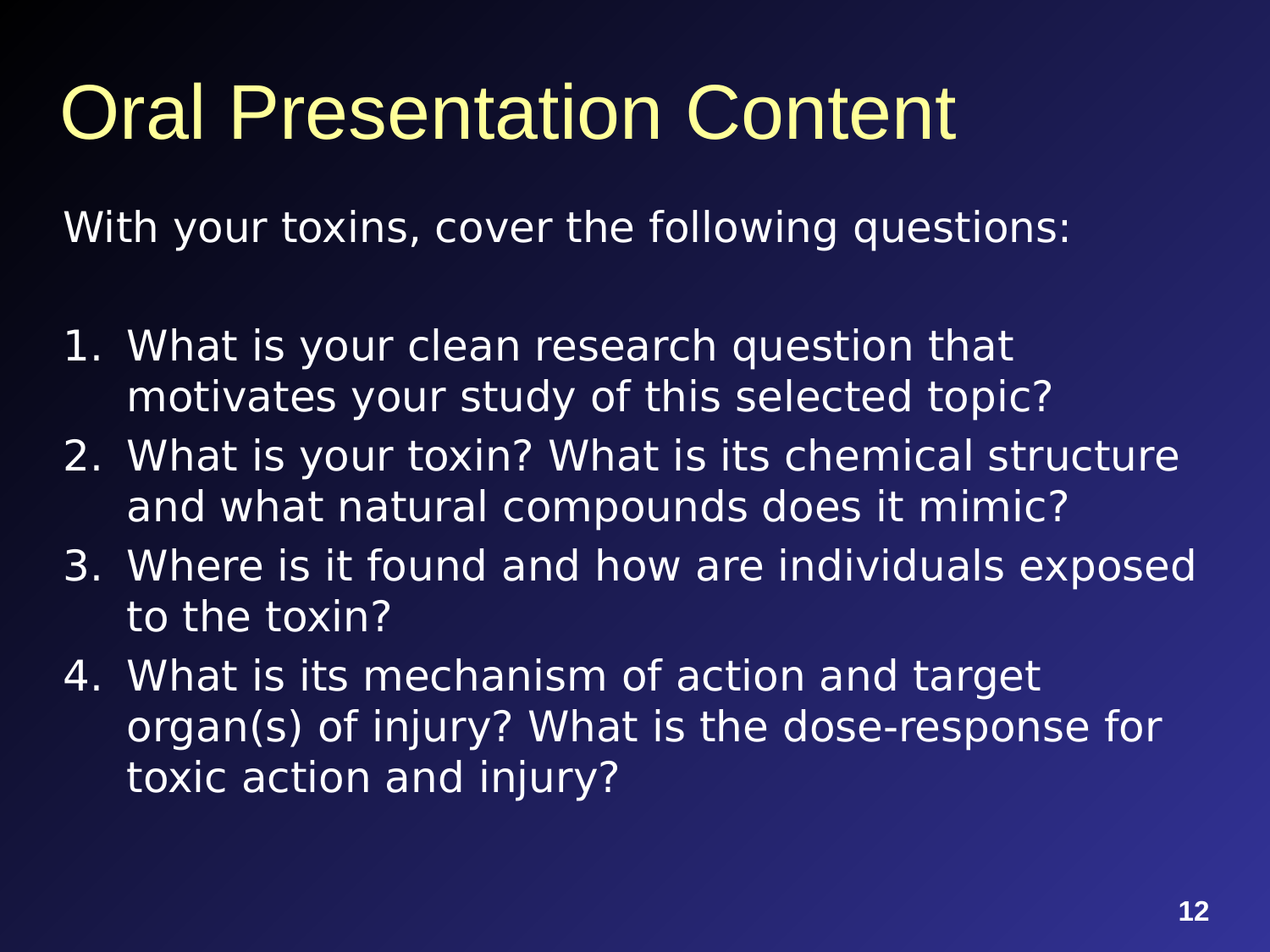

# Oral Presentation Content
With your toxins, cover the following questions:

What is your clean research question that motivates your study of this selected topic?
What is your toxin? What is its chemical structure and what natural compounds does it mimic?
Where is it found and how are individuals exposed to the toxin?
What is its mechanism of action and target organ(s) of injury? What is the dose-response for toxic action and injury?
12